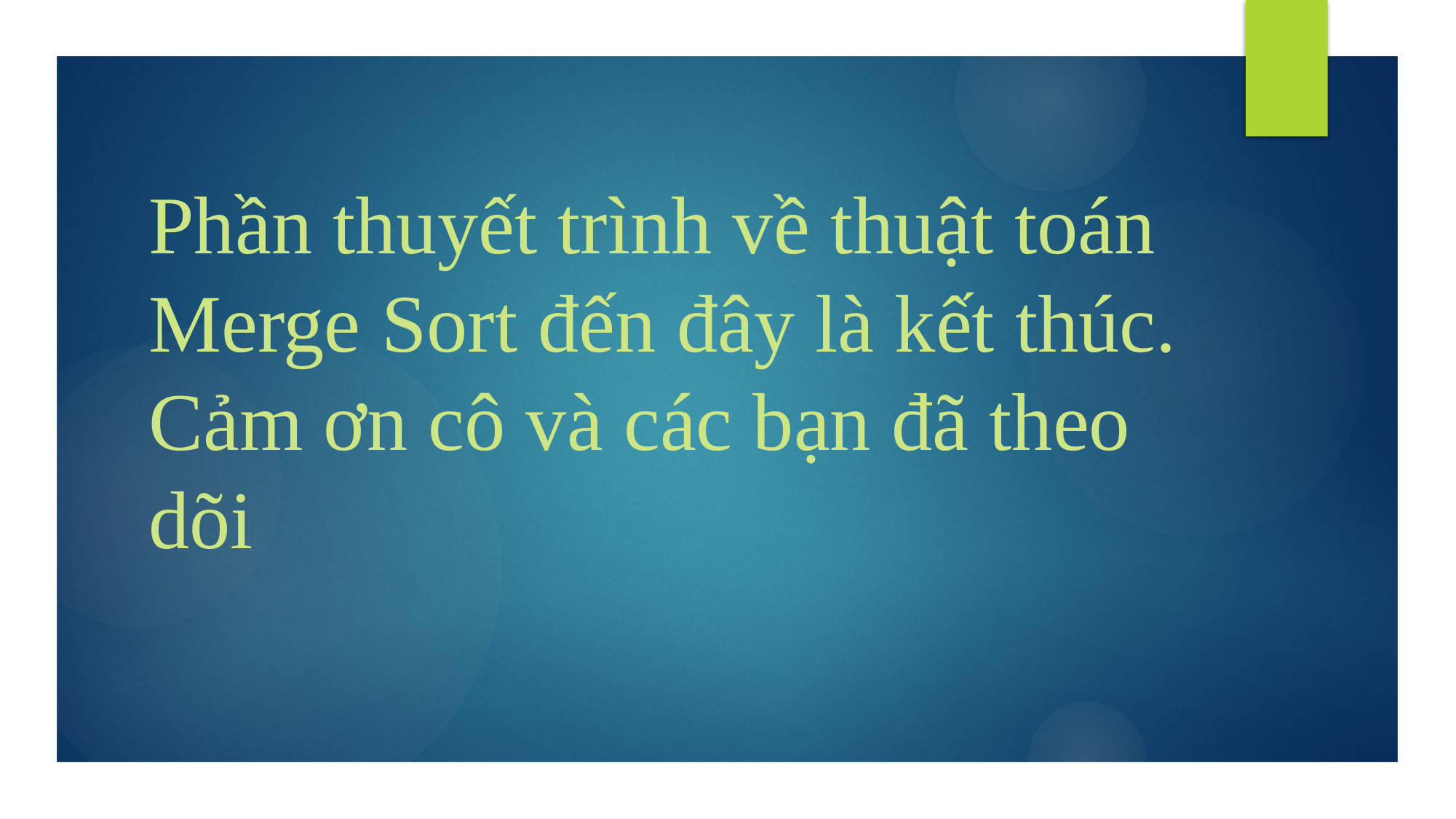

# Phần thuyết trình về thuật toán Merge Sort đến đây là kết thúc. Cảm ơn cô và các bạn đã theo dõi